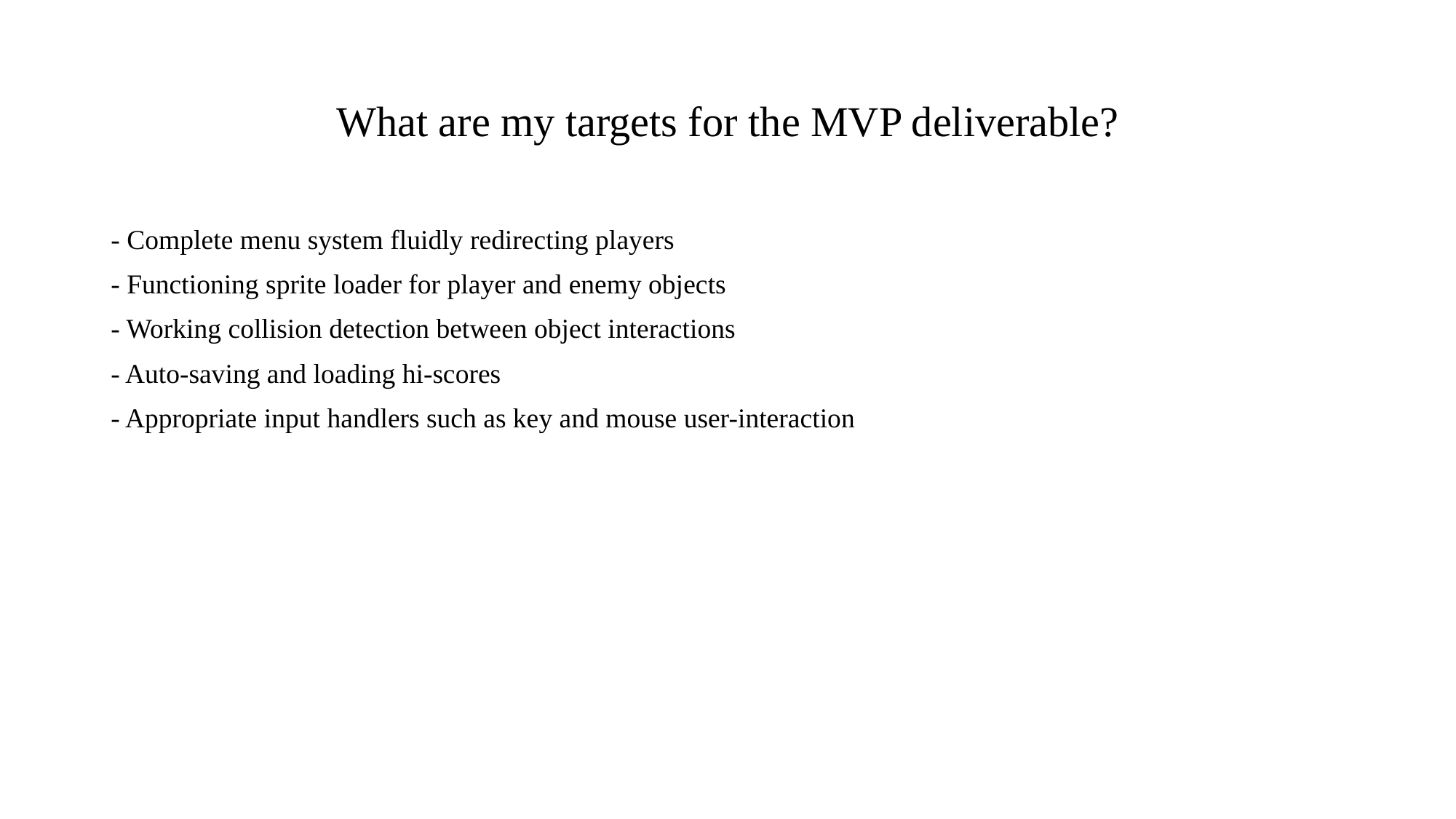

# What are my targets for the MVP deliverable?
- Complete menu system fluidly redirecting players
- Functioning sprite loader for player and enemy objects
- Working collision detection between object interactions
- Auto-saving and loading hi-scores
- Appropriate input handlers such as key and mouse user-interaction